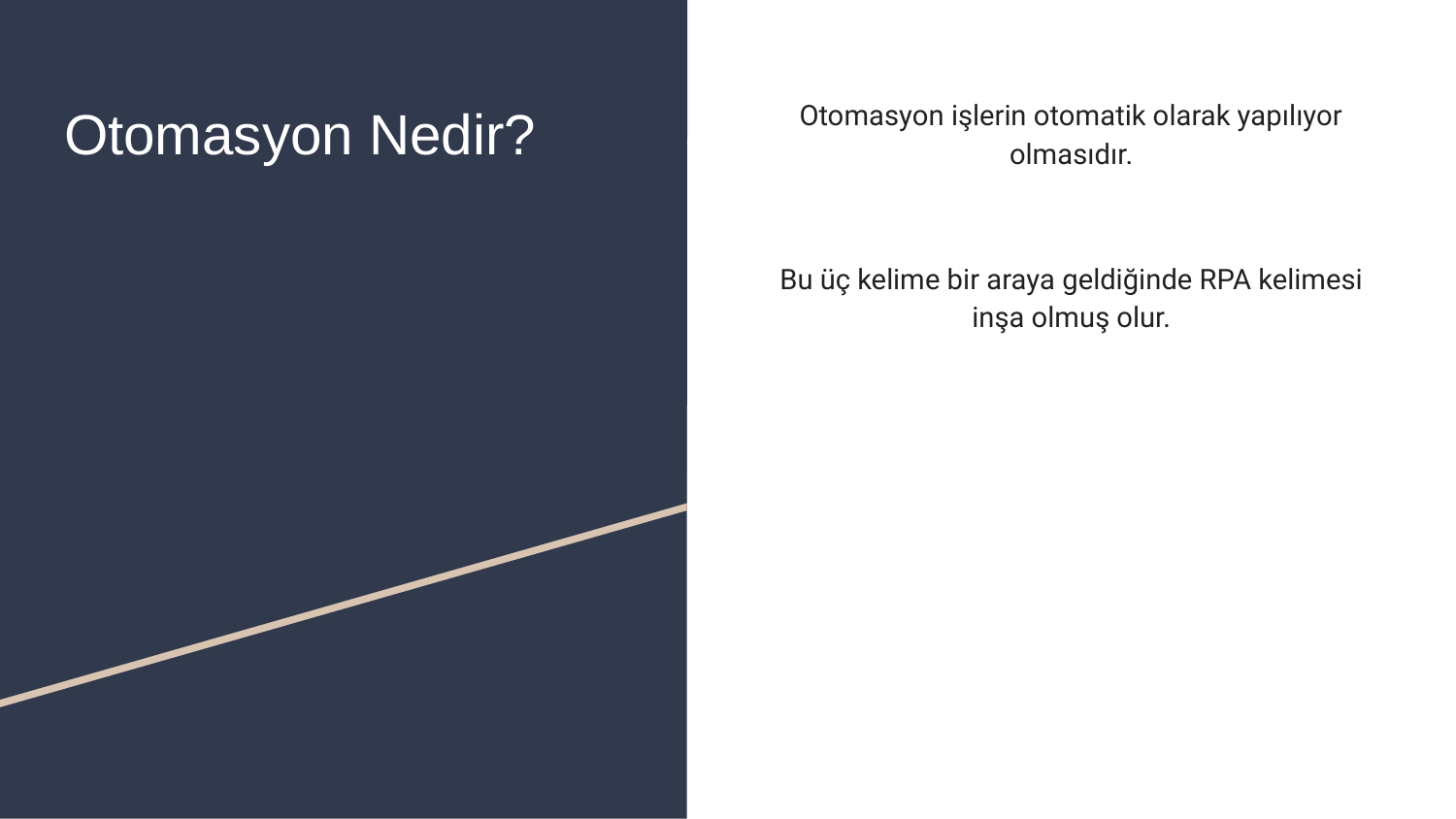

# Otomasyon Nedir?
Otomasyon işlerin otomatik olarak yapılıyor olmasıdır.

Bu üç kelime bir araya geldiğinde RPA kelimesi inşa olmuş olur.